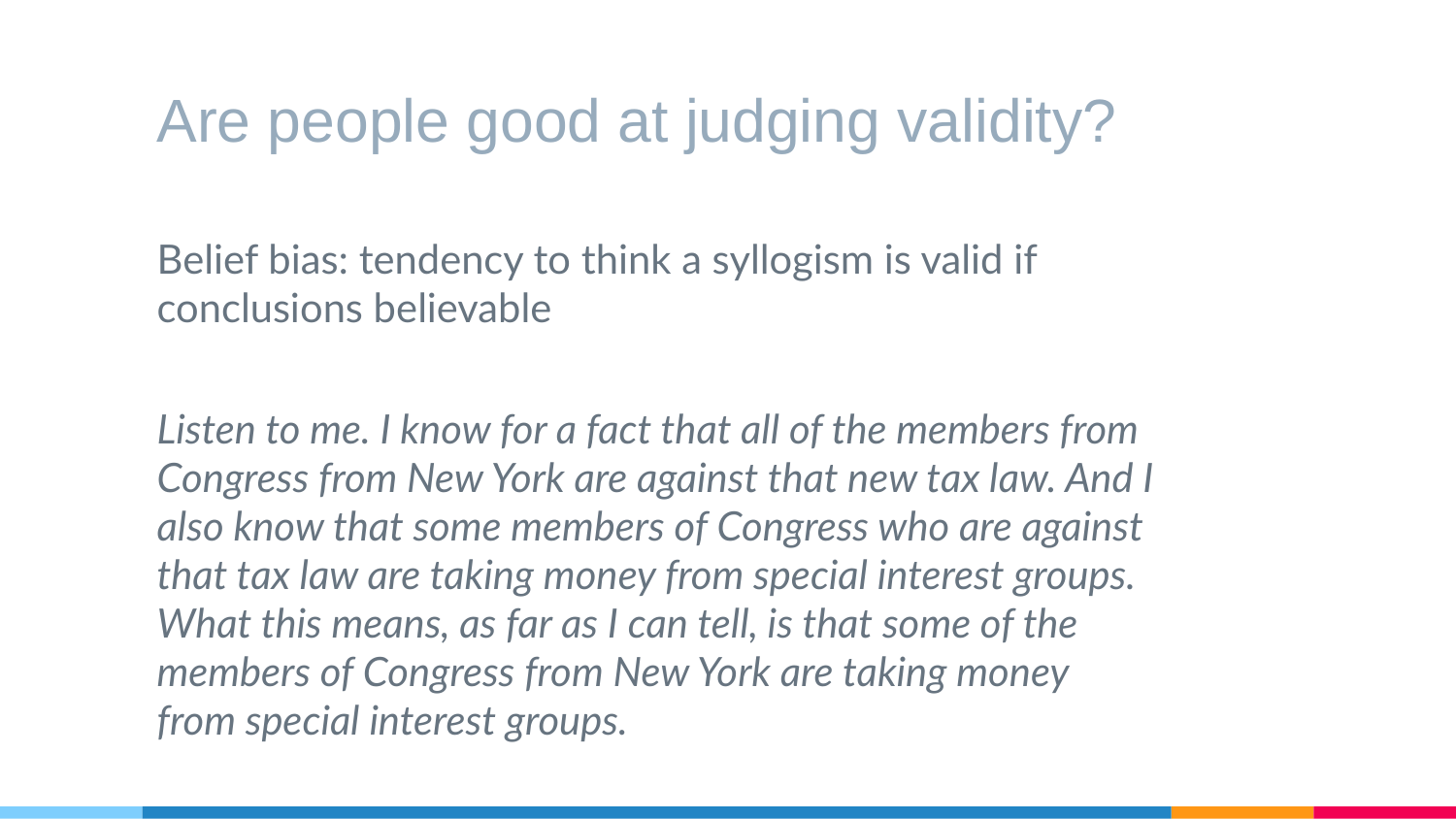

# Are people good at judging validity?
Belief bias: tendency to think a syllogism is valid if conclusions believable

Listen to me. I know for a fact that all of the members from Congress from New York are against that new tax law. And I also know that some members of Congress who are against that tax law are taking money from special interest groups. What this means, as far as I can tell, is that some of the members of Congress from New York are taking money from special interest groups.